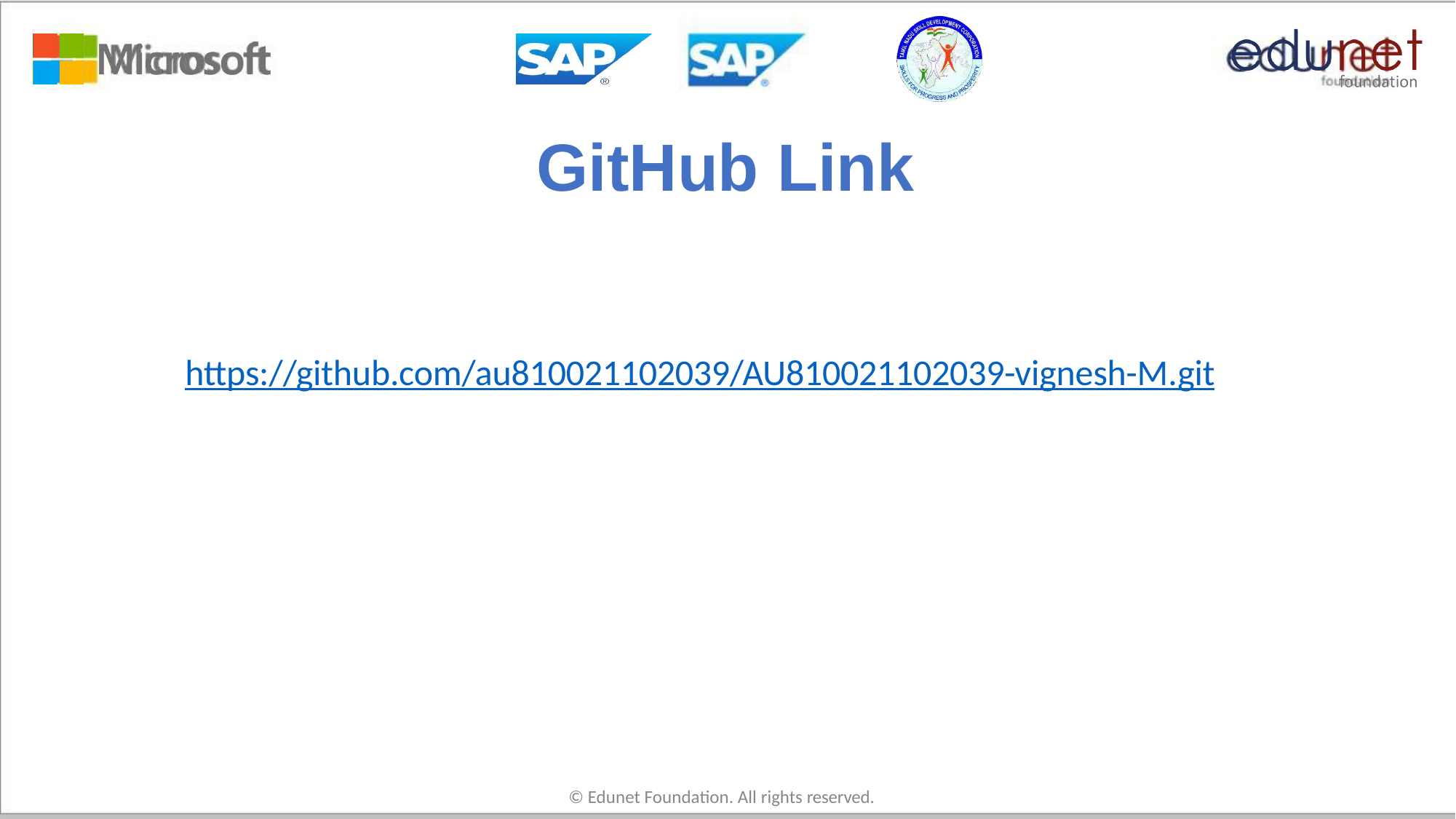

# GitHub Link
https://github.com/au810021102039/AU810021102039-vignesh-M.git
© Edunet Foundation. All rights reserved.